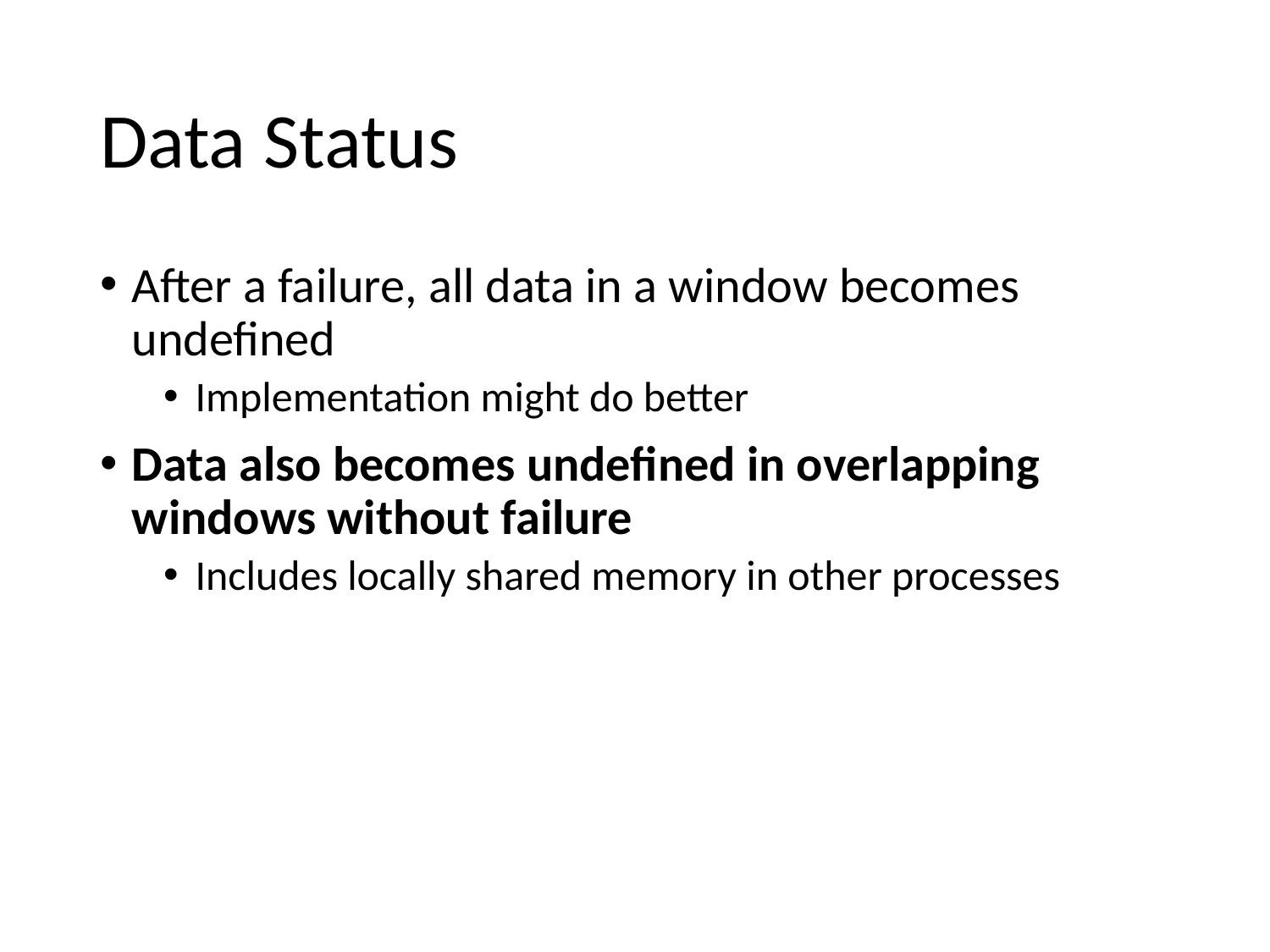

# Data Status
After a failure, all data in a window becomes undefined
Implementation might do better
Data also becomes undefined in overlapping windows without failure
Includes locally shared memory in other processes